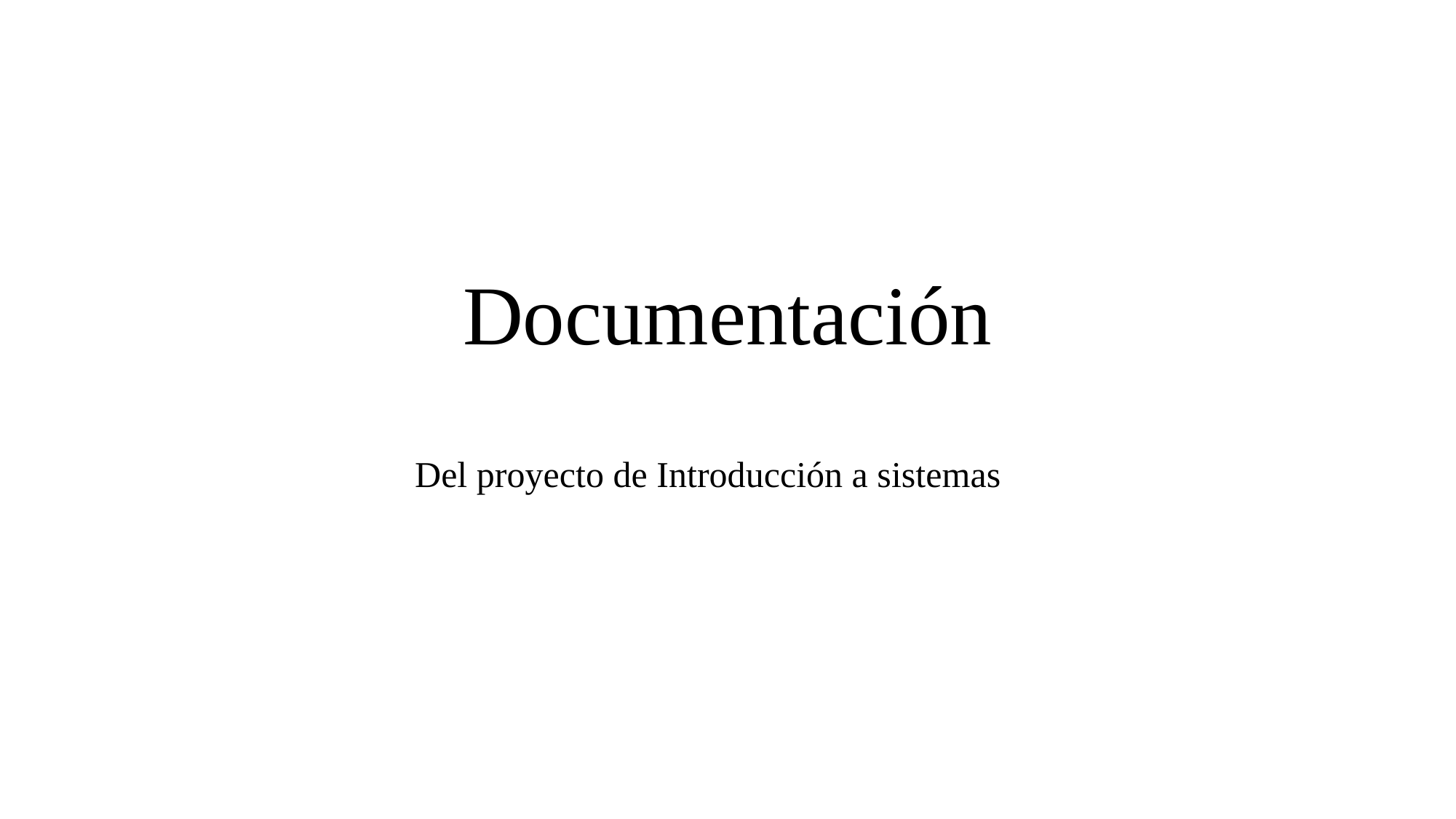

# Documentación
Del proyecto de Introducción a sistemas